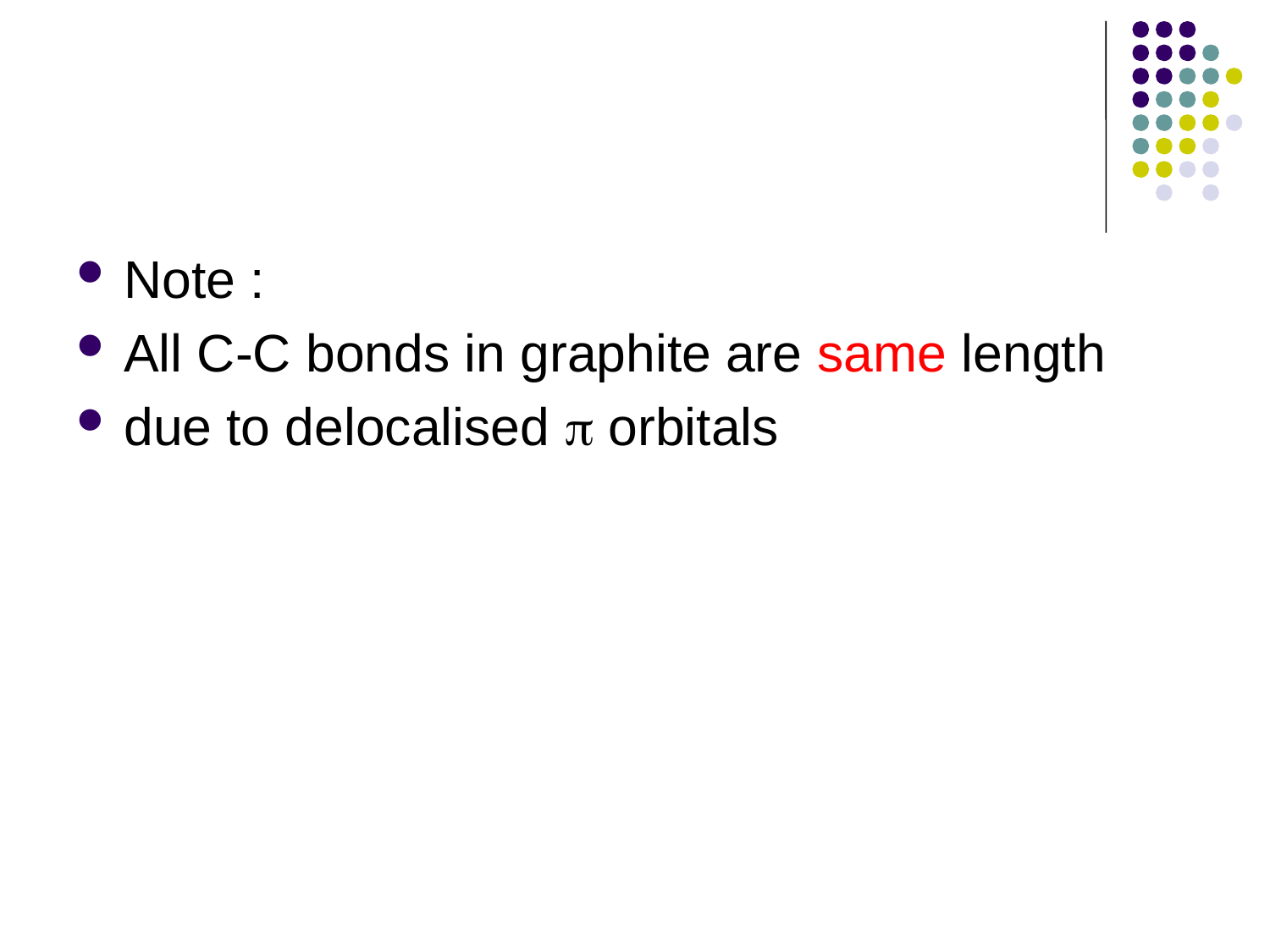

#
Note :
All C-C bonds in graphite are same length
due to delocalised π orbitals